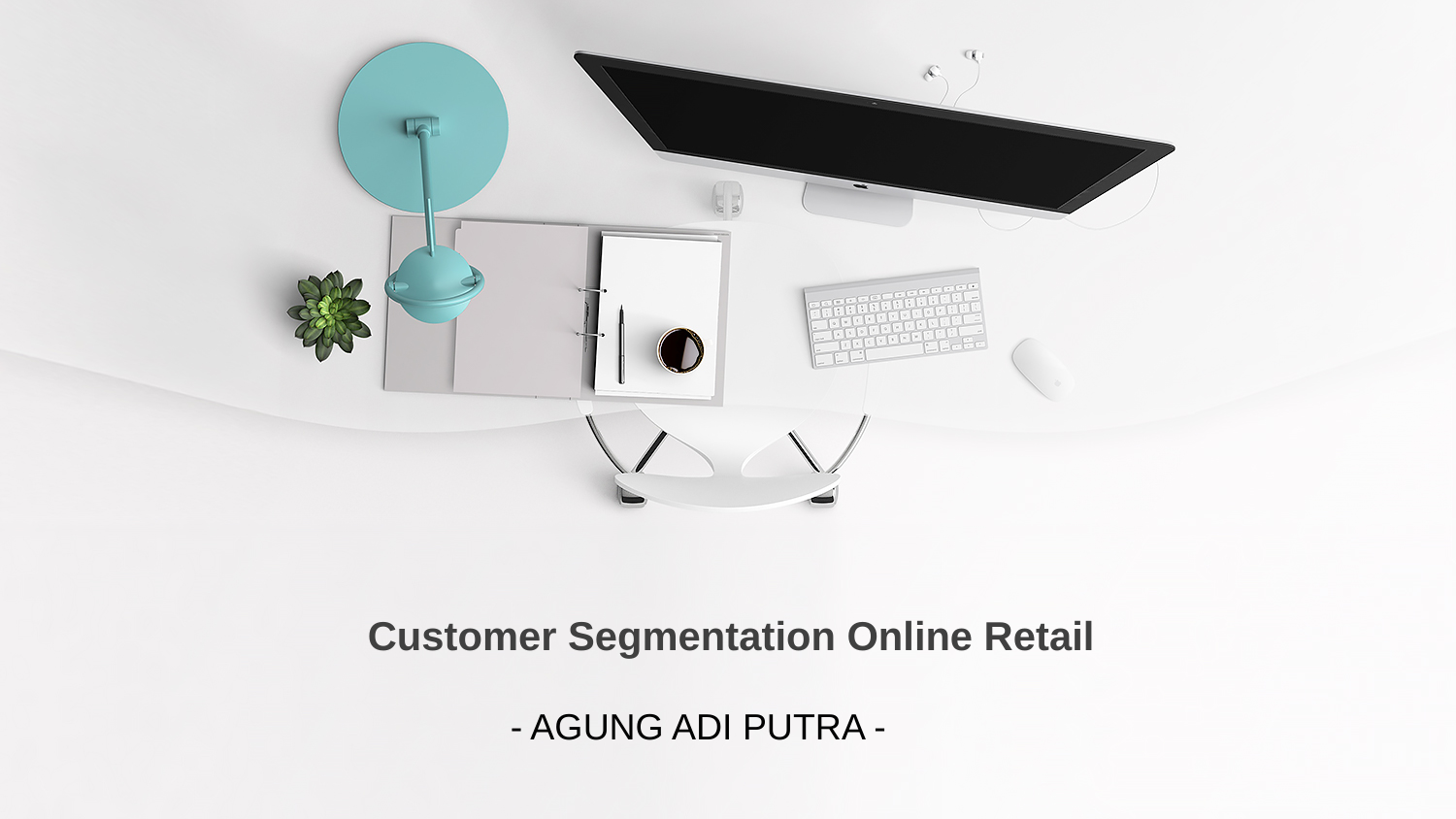

Customer Segmentation Online Retail
- AGUNG ADI PUTRA -